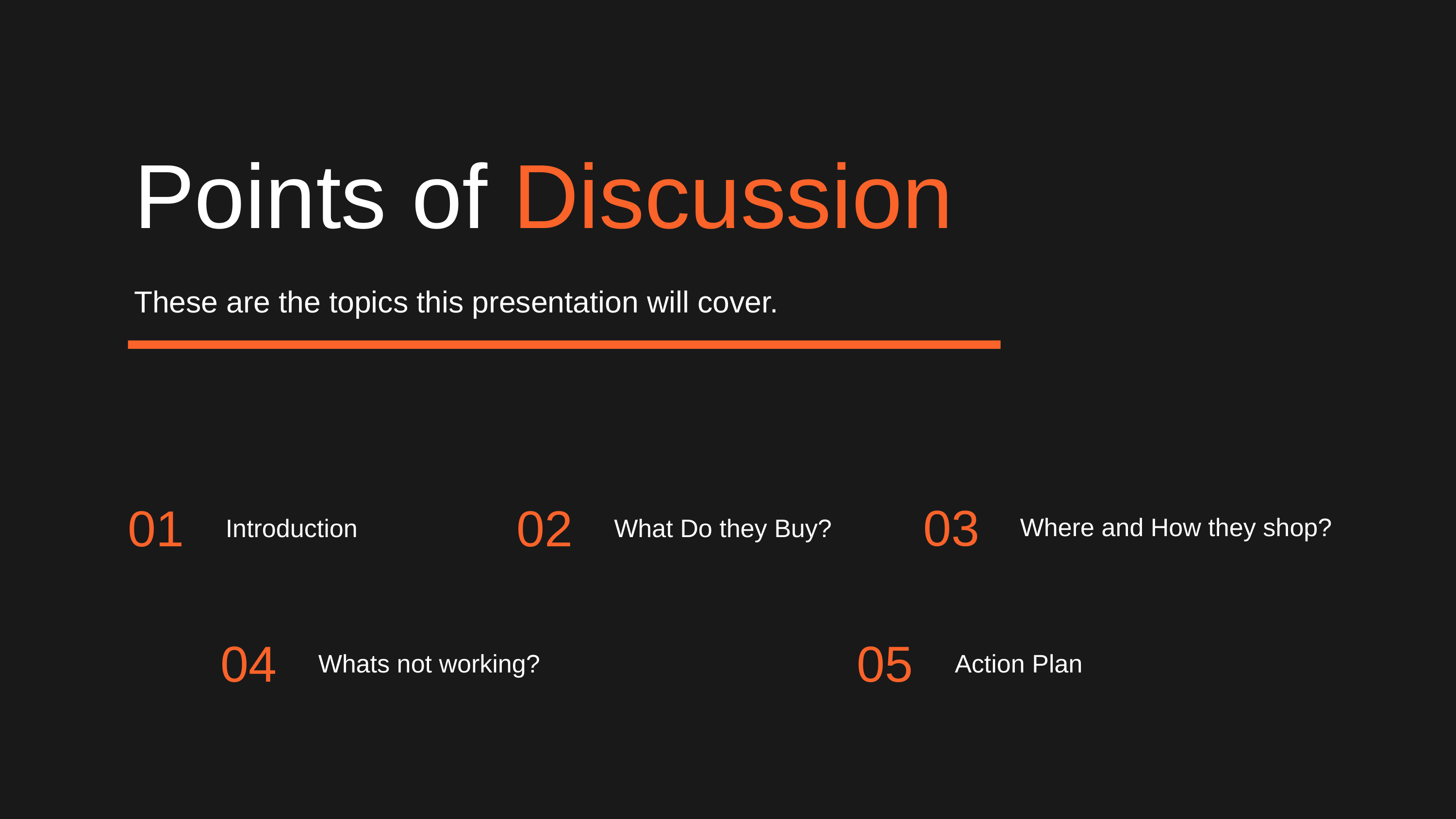

Points of Discussion
These are the topics this presentation will cover.

03
01
Introduction
02
What Do they Buy?
Where and How they shop?
04
Whats not working?
05
Action Plan